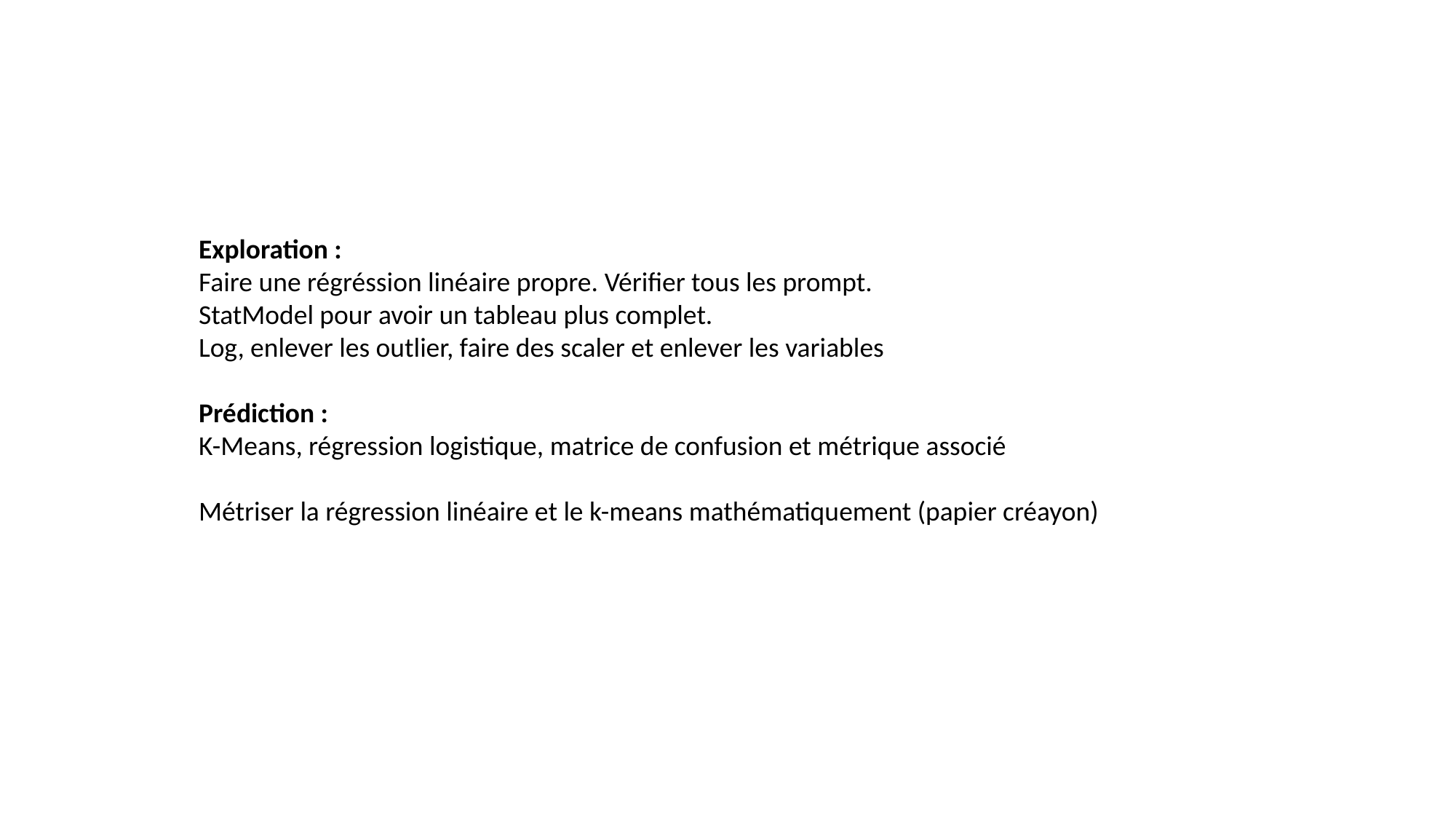

Exploration :
Faire une régréssion linéaire propre. Vérifier tous les prompt.
StatModel pour avoir un tableau plus complet.
Log, enlever les outlier, faire des scaler et enlever les variables

Prédiction :
K-Means, régression logistique, matrice de confusion et métrique associé

Métriser la régression linéaire et le k-means mathématiquement (papier créayon)